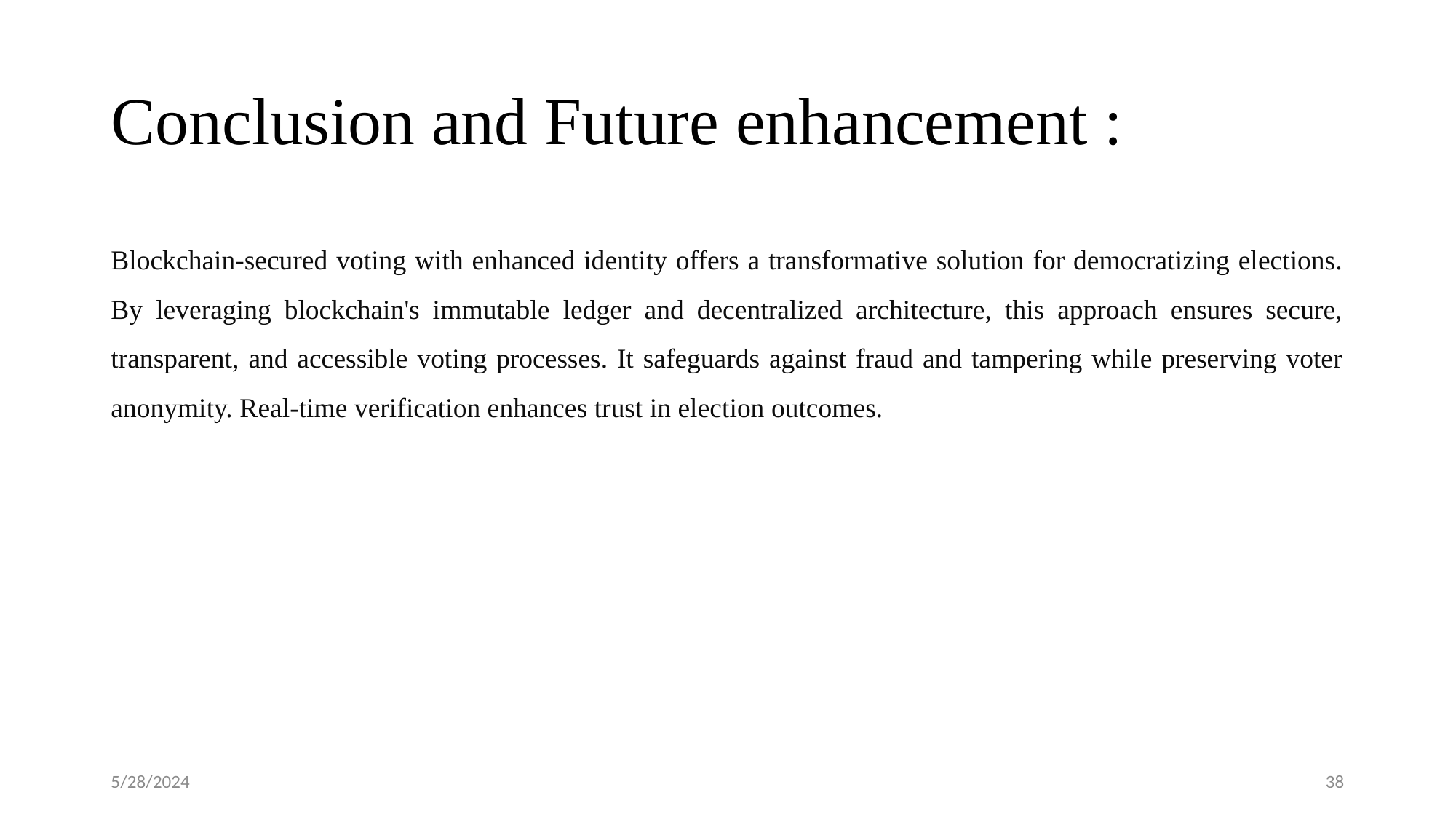

# Conclusion and Future enhancement :
Blockchain-secured voting with enhanced identity offers a transformative solution for democratizing elections. By leveraging blockchain's immutable ledger and decentralized architecture, this approach ensures secure, transparent, and accessible voting processes. It safeguards against fraud and tampering while preserving voter anonymity. Real-time verification enhances trust in election outcomes.

5/28/2024
38